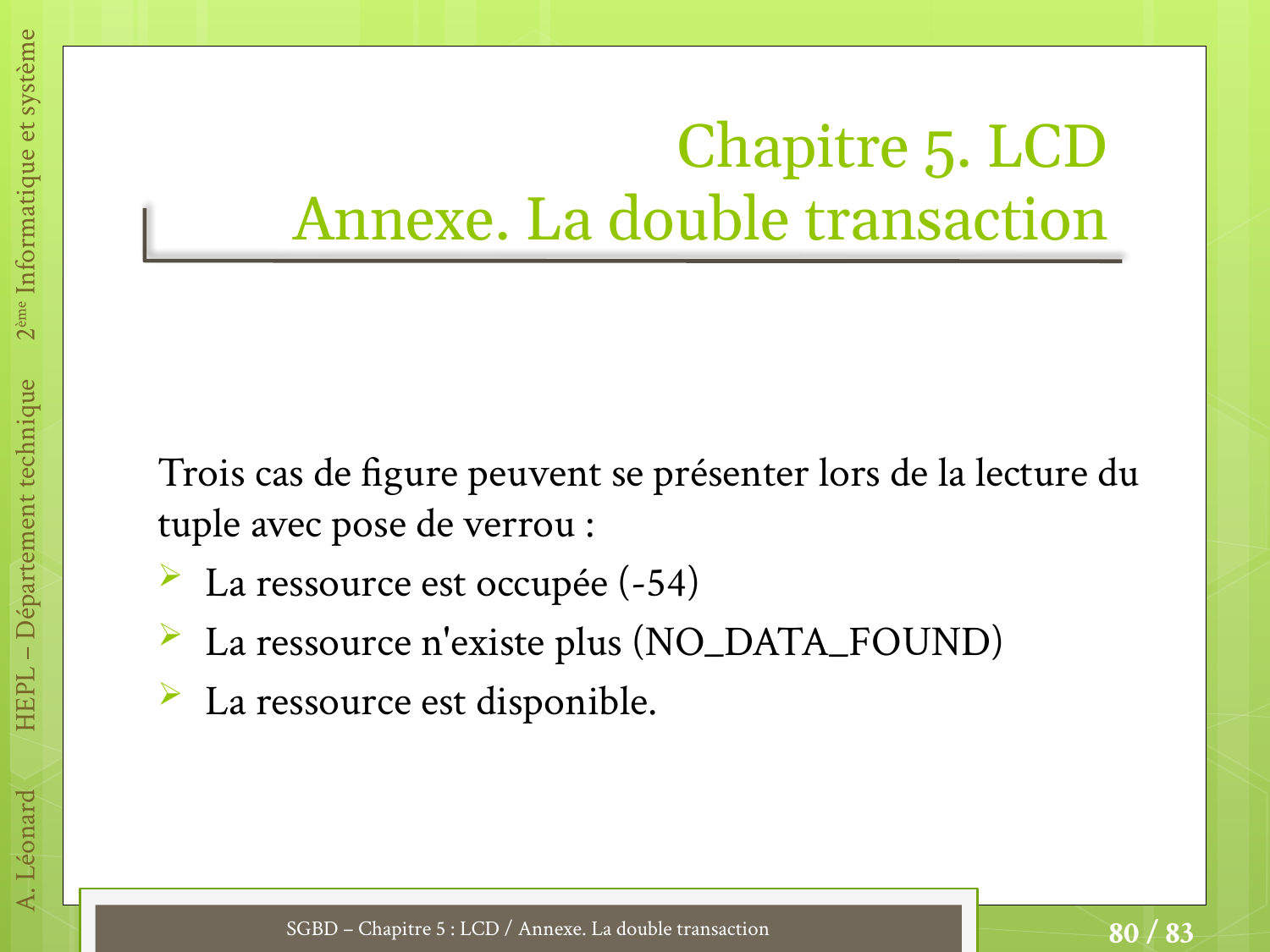

# Chapitre 5. LCD Annexe. La double transaction
Trois cas de figure peuvent se présenter lors de la lecture du tuple avec pose de verrou :
La ressource est occupée (-54)
La ressource n'existe plus (NO_DATA_FOUND)
La ressource est disponible.
SGBD – Chapitre 5 : LCD / Annexe. La double transaction